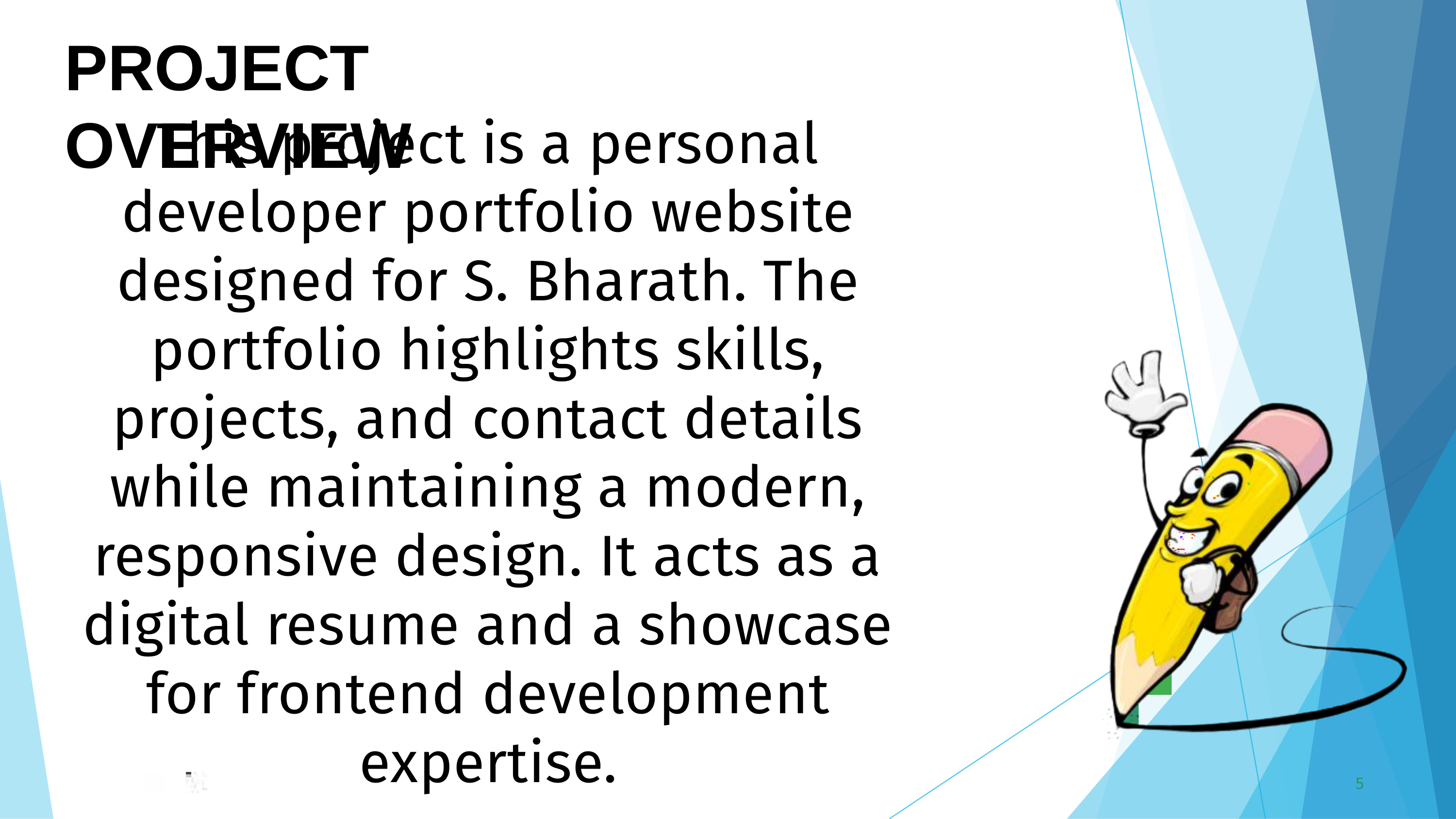

PROJECT	OVERVIEW
This project is a personal developer portfolio website designed for S. Bharath. The portfolio highlights skills, projects, and contact details while maintaining a modern, responsive design. It acts as a digital resume and a showcase for frontend development expertise.

5